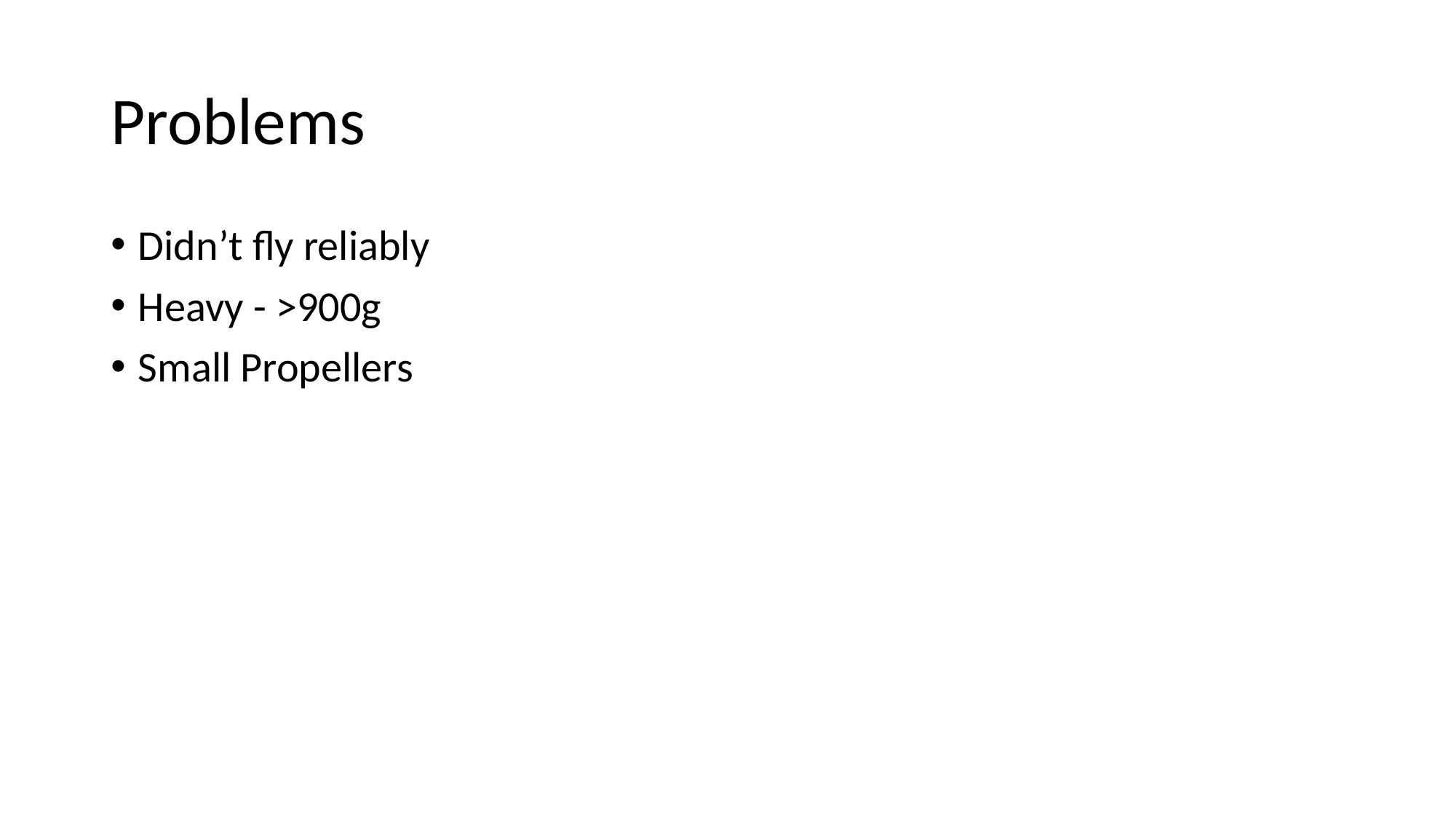

# Problems
Didn’t fly reliably
Heavy - >900g
Small Propellers